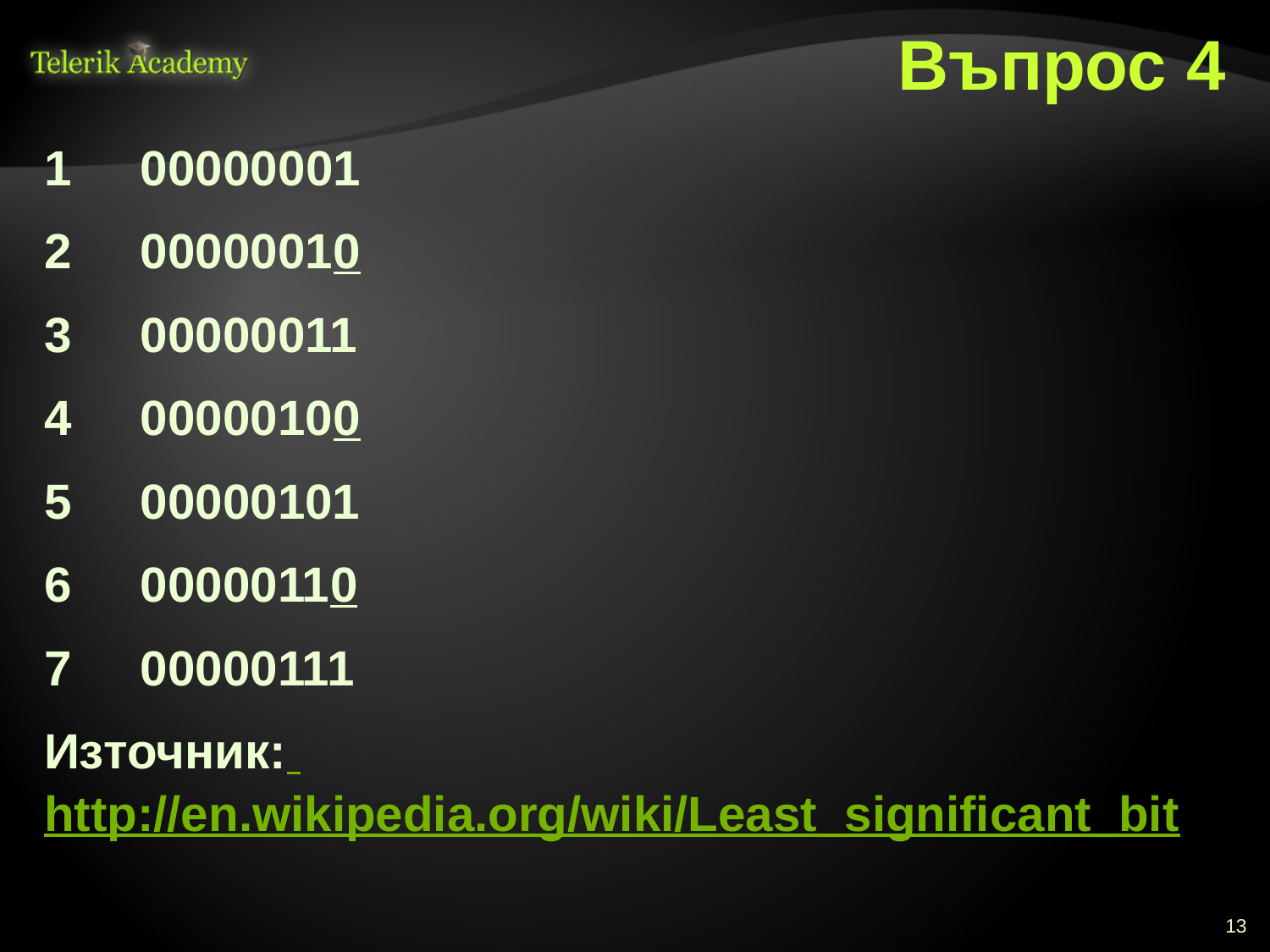

# Въпрос 4
1     00000001
2     00000010
3     00000011
4     00000100
5     00000101
6     00000110
7     00000111
Източник: http://en.wikipedia.org/wiki/Least_significant_bit
13